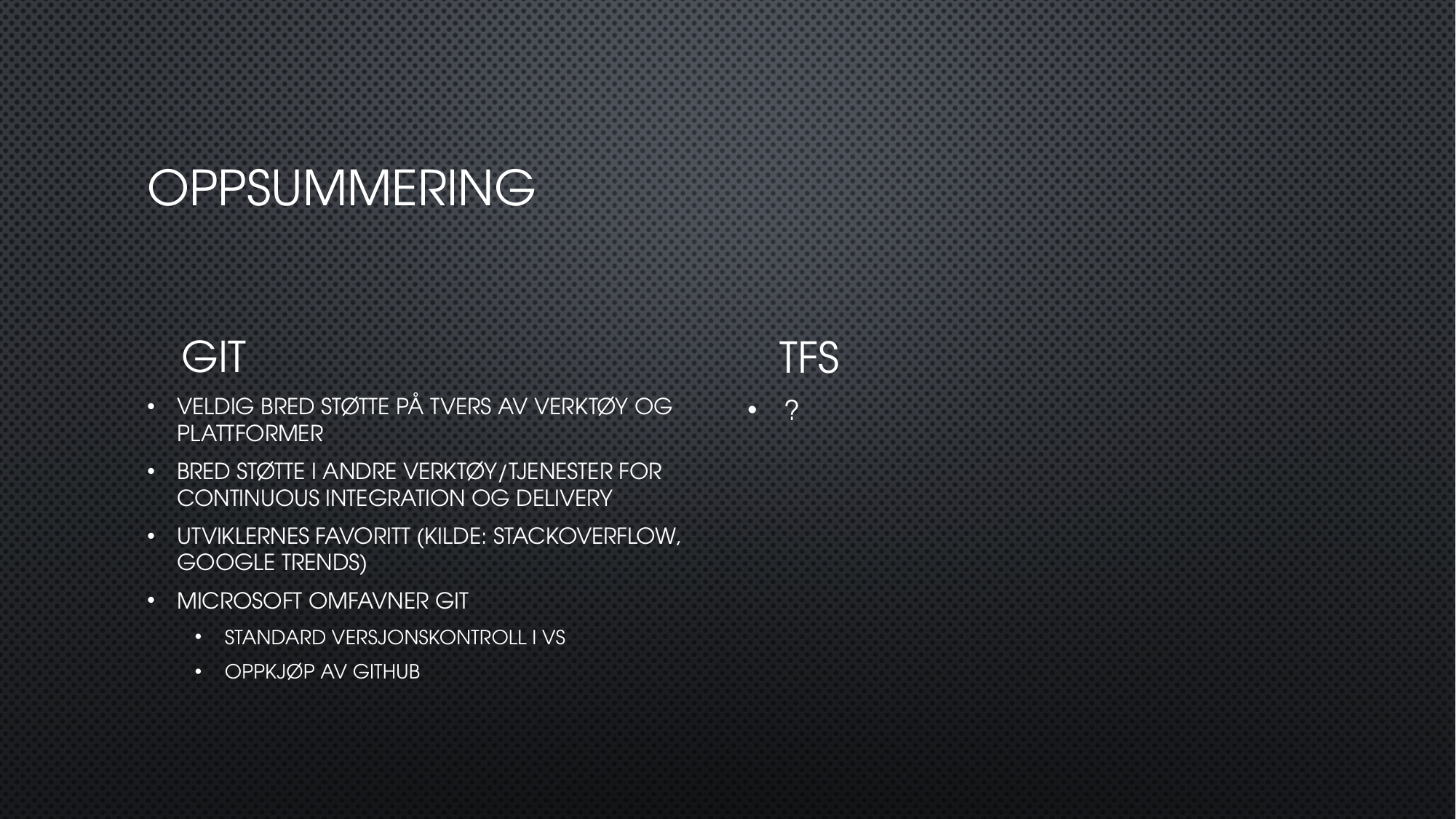

# Oppsummering
GIT
TFS
Veldig bred støtte på tvers av verktøy og plattformer
Bred støtte i andre verktøy/tjenester for Continuous Integration og Delivery
Utviklernes favoritt (kilde: StackOverflow, Google Trends)
Microsoft omfavner Git
Standard versjonskontroll i VS
Oppkjøp av GitHub
?